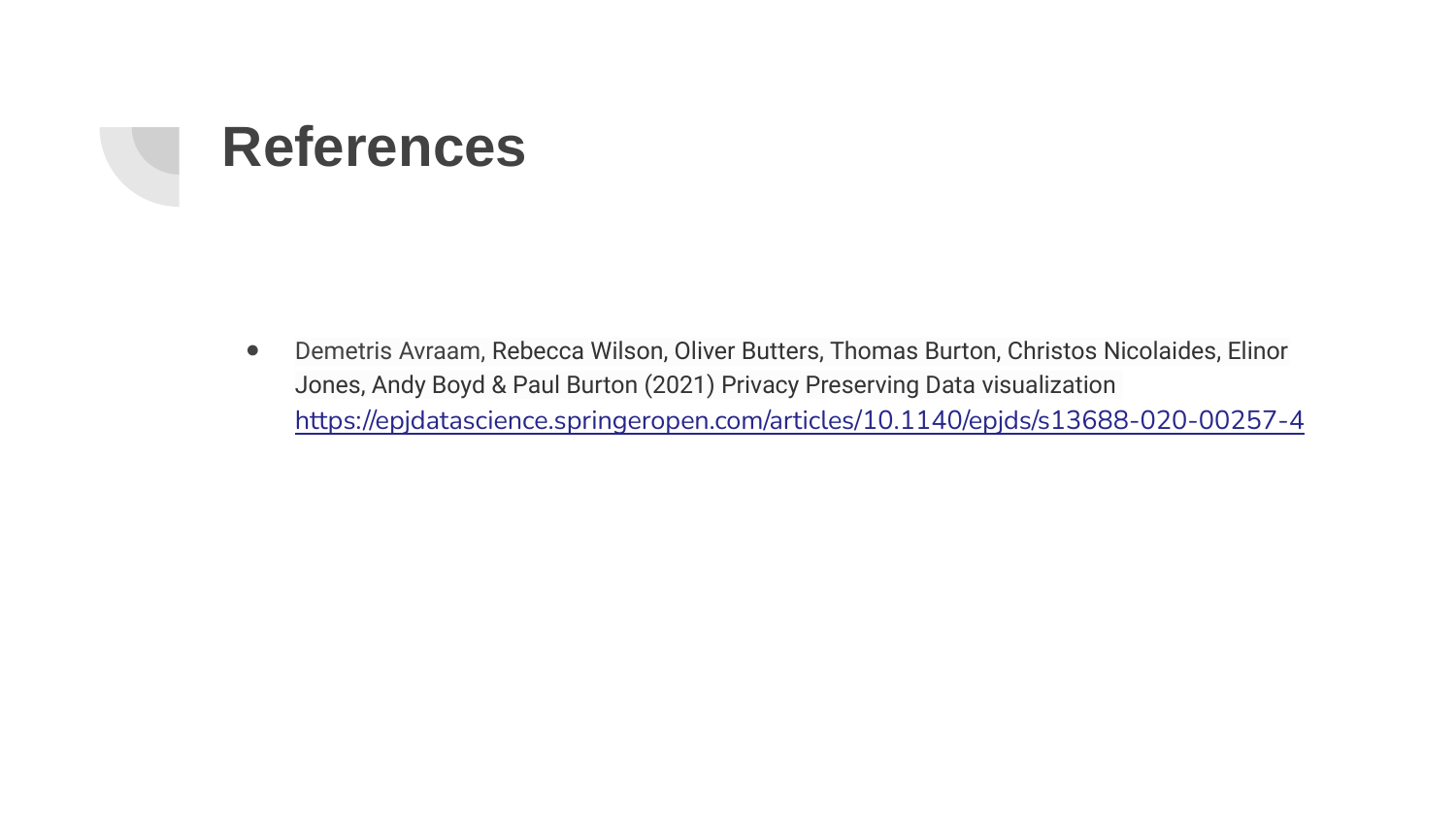

# References
Demetris Avraam, Rebecca Wilson, Oliver Butters, Thomas Burton, Christos Nicolaides, Elinor Jones, Andy Boyd & Paul Burton (2021) Privacy Preserving Data visualization https://epjdatascience.springeropen.com/articles/10.1140/epjds/s13688-020-00257-4